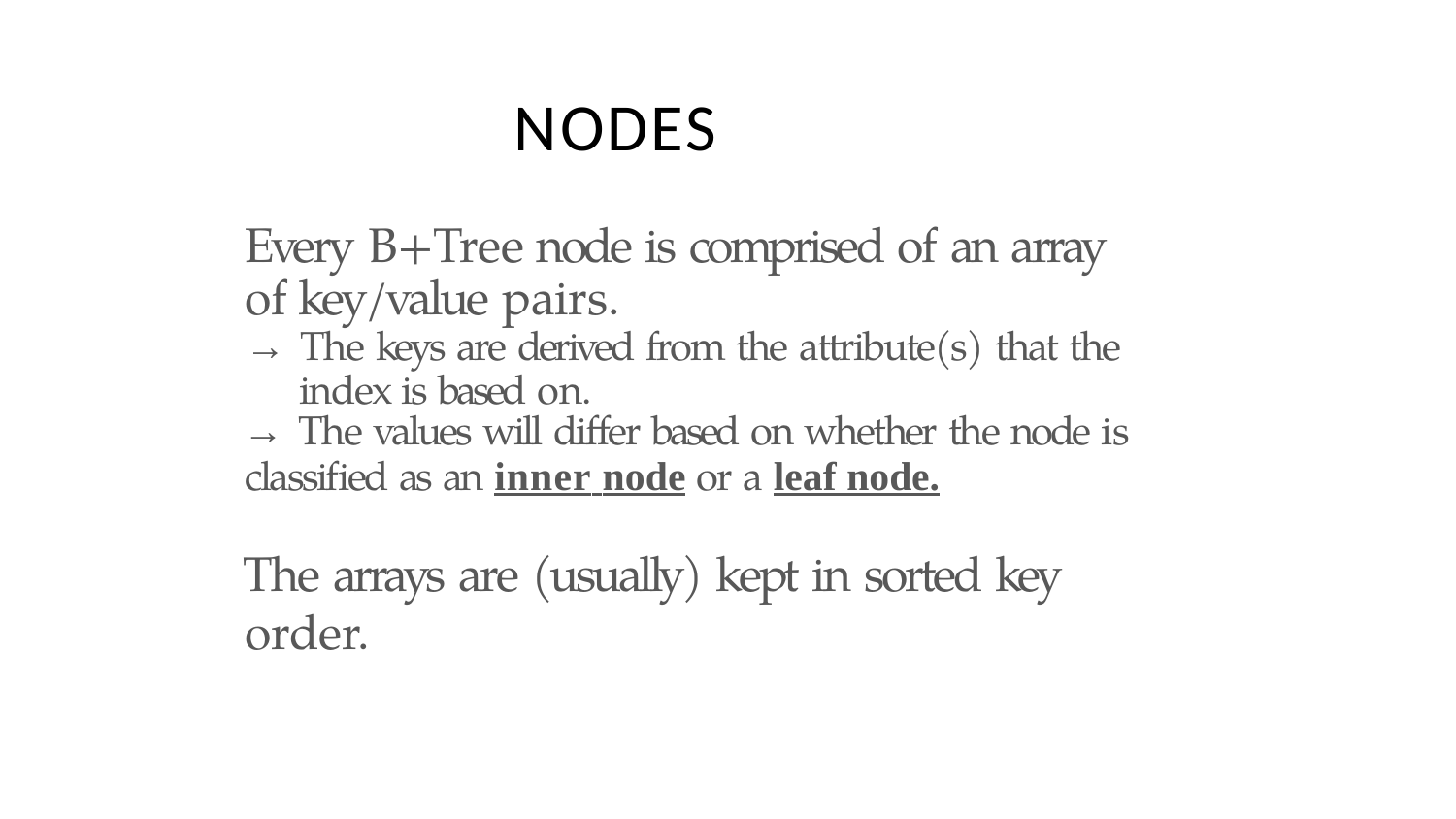

# NODES
Every B+Tree node is comprised of an array of key/value pairs.
→ The keys are derived from the attribute(s) that the index is based on.
→ The values will differ based on whether the node is
classified as an inner node or a leaf node.
The arrays are (usually) kept in sorted key order.